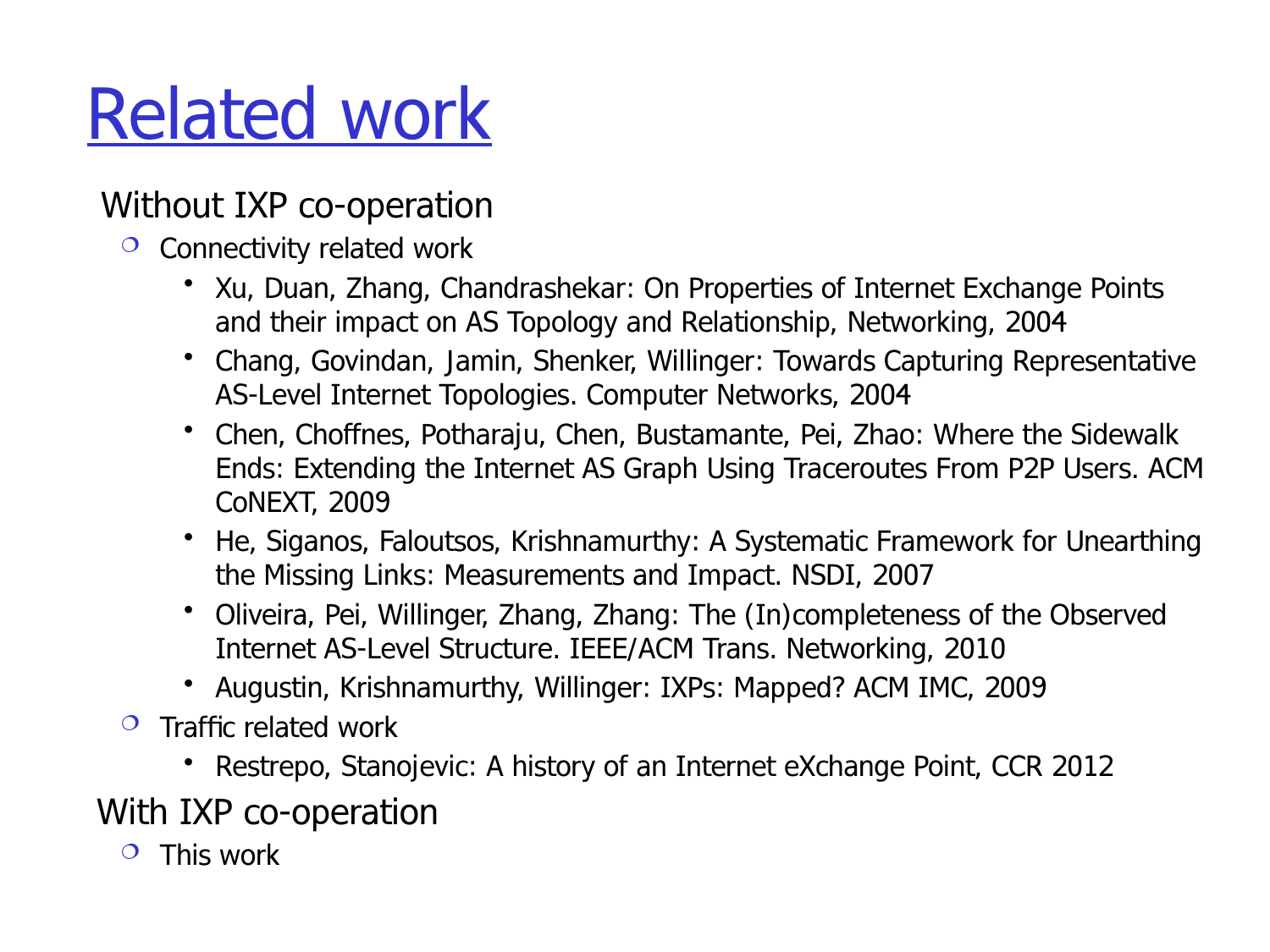

# Related work
    Without IXP co-operation
Connectivity related work
Xu, Duan, Zhang, Chandrashekar: On Properties of Internet Exchange Points and their impact on AS Topology and Relationship, Networking, 2004
Chang, Govindan, Jamin, Shenker, Willinger: Towards Capturing Representative AS-Level Internet Topologies. Computer Networks, 2004
Chen, Choffnes, Potharaju, Chen, Bustamante, Pei, Zhao: Where the Sidewalk Ends: Extending the Internet AS Graph Using Traceroutes From P2P Users. ACM CoNEXT, 2009
He, Siganos, Faloutsos, Krishnamurthy: A Systematic Framework for Unearthing the Missing Links: Measurements and Impact. NSDI, 2007
Oliveira, Pei, Willinger, Zhang, Zhang: The (In)completeness of the Observed Internet AS-Level Structure. IEEE/ACM Trans. Networking, 2010
Augustin, Krishnamurthy, Willinger: IXPs: Mapped? ACM IMC, 2009
Traffic related work
Restrepo, Stanojevic: A history of an Internet eXchange Point, CCR 2012
    With IXP co-operation
This work